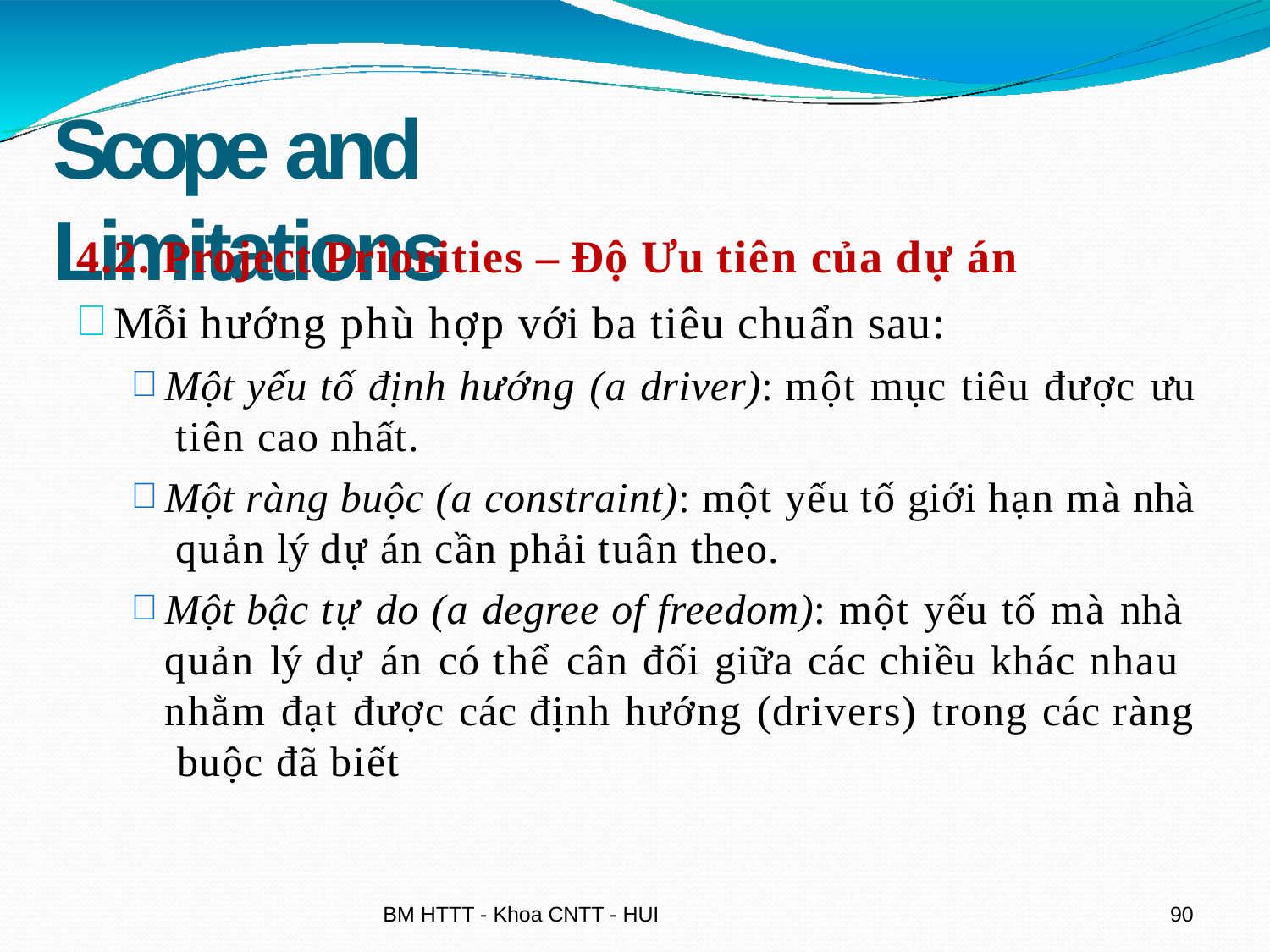

# Scope and Limitations
4.2. Project Priorities – Độ Ưu tiên của dự án
Mỗi hướng phù hợp với ba tiêu chuẩn sau:
Một yếu tố định hướng (a driver): một mục tiêu được ưu  tiên cao nhất.
Một ràng buộc (a constraint): một yếu tố giới hạn mà nhà  quản lý dự án cần phải tuân theo.
Một bậc tự do (a degree of freedom): một yếu tố mà nhà  quản lý dự án có thể cân đối giữa các chiều khác nhau  nhằm đạt được các định hướng (drivers) trong các ràng  buộc đã biết
BM HTTT - Khoa CNTT - HUI
90